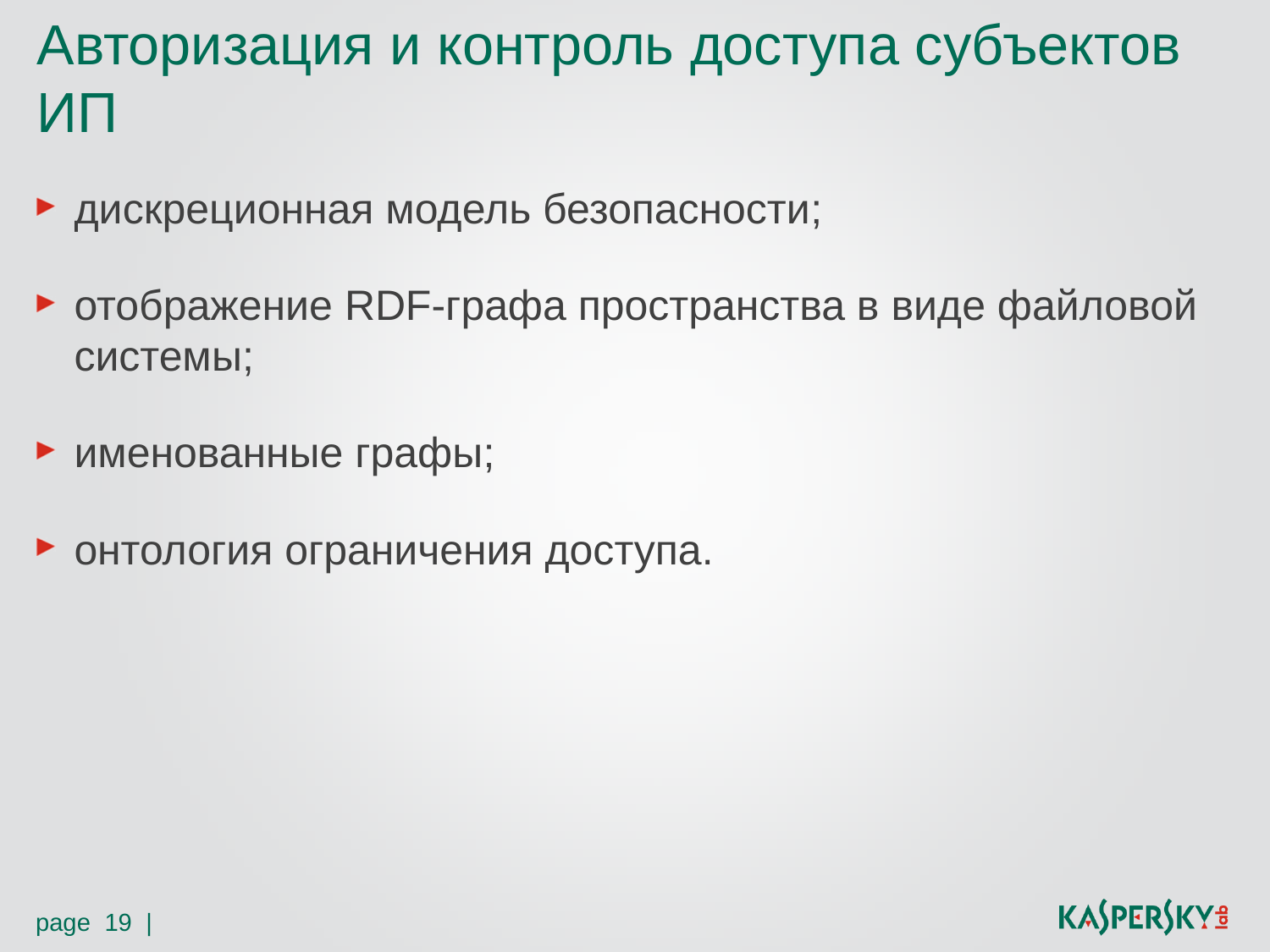

# Авторизация и контроль доступа субъектов ИП
дискреционная модель безопасности;
отображение RDF-графа пространства в виде файловой системы;
именованные графы;
онтология ограничения доступа.